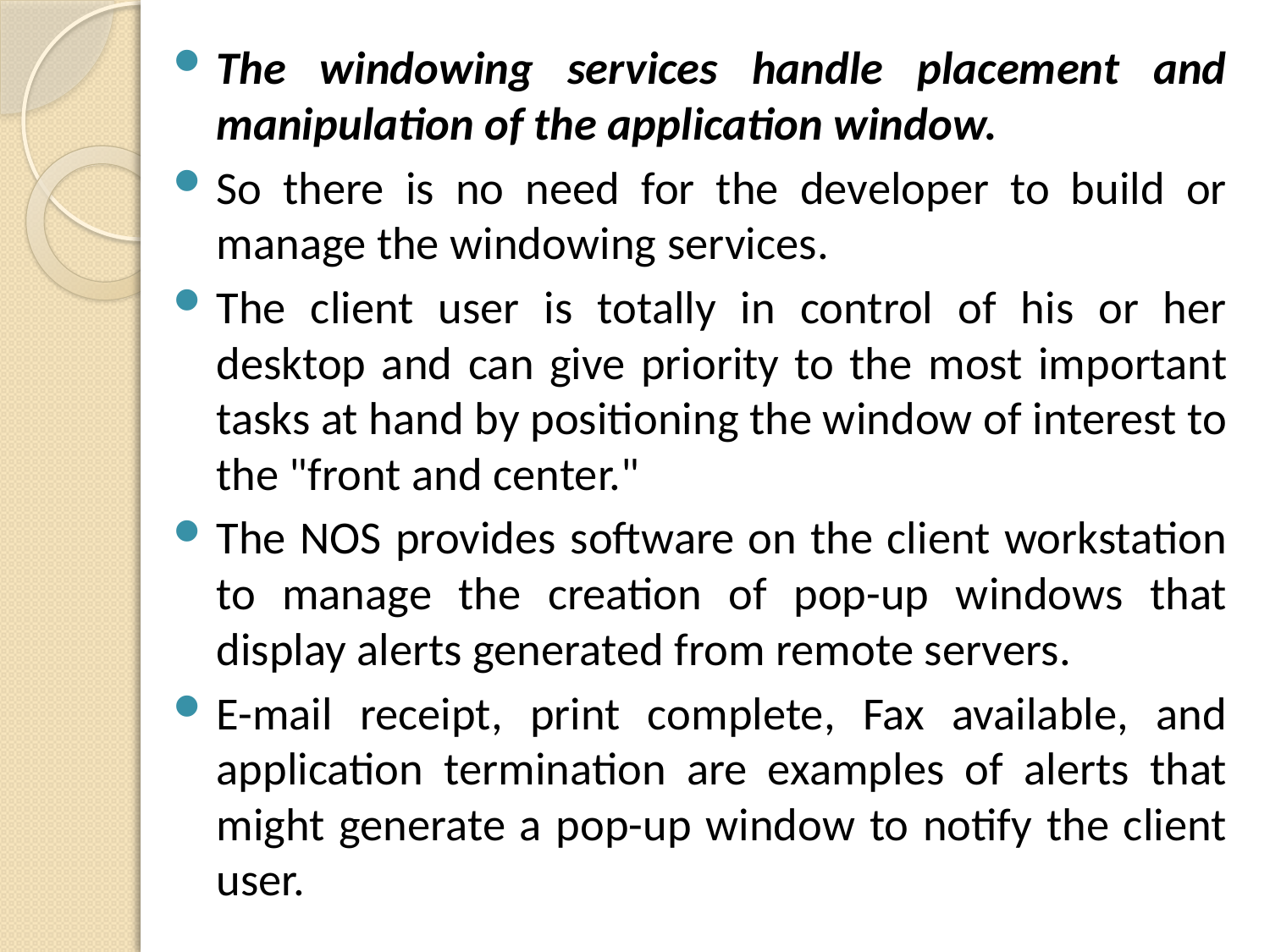

The windowing services handle placement and manipulation of the application window.
So there is no need for the developer to build or manage the windowing services.
The client user is totally in control of his or her desktop and can give priority to the most important tasks at hand by positioning the window of interest to the "front and center."
The NOS provides software on the client workstation to manage the creation of pop-up windows that display alerts generated from remote servers.
E-mail receipt, print complete, Fax available, and application termination are examples of alerts that might generate a pop-up window to notify the client user.